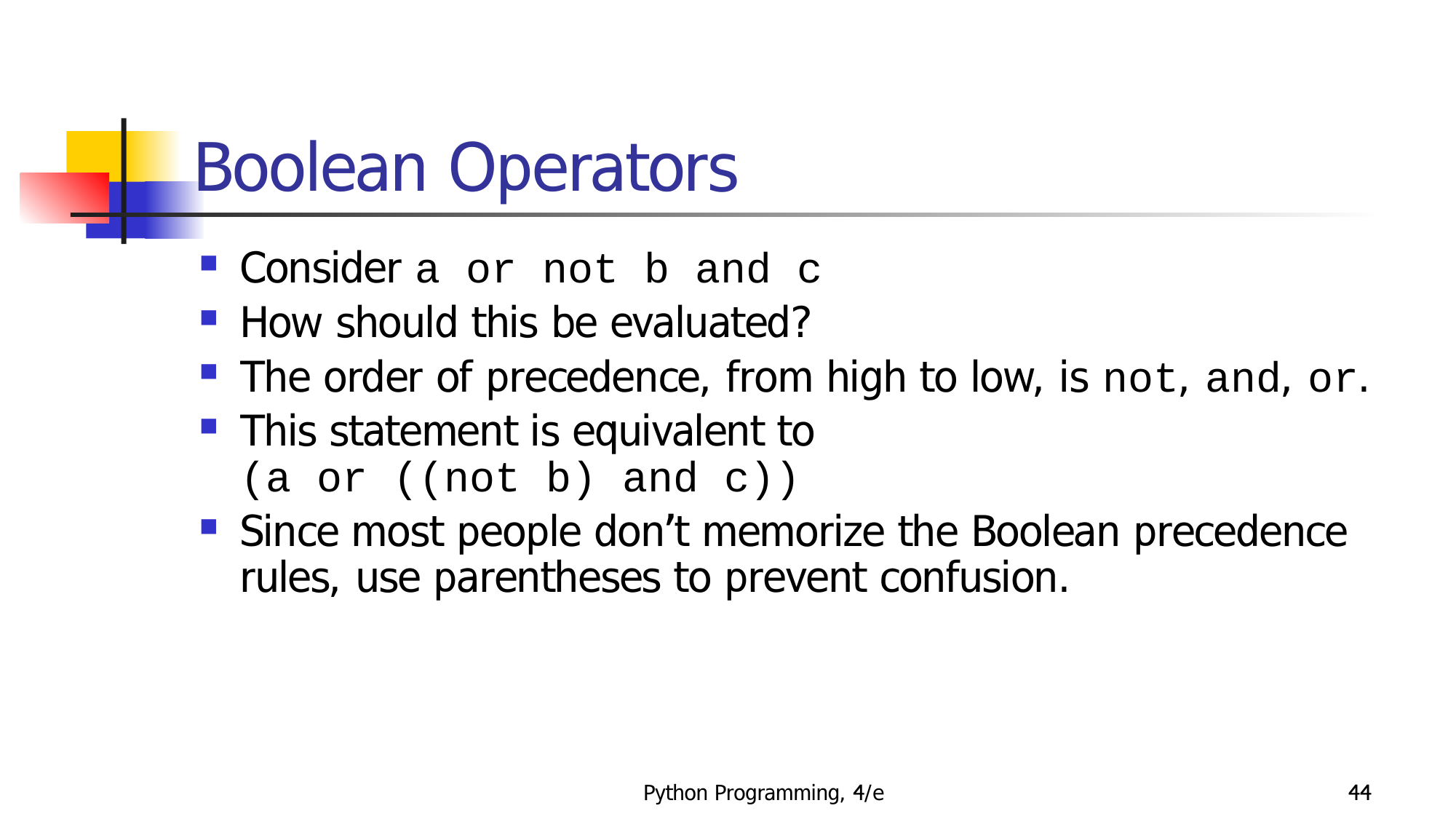

# Boolean Operators
Consider a or not b and c
How should this be evaluated?
The order of precedence, from high to low, is not, and, or.
This statement is equivalent to
(a or ((not b) and c))
Since most people don’t memorize the Boolean precedence rules, use parentheses to prevent confusion.
Python Programming, 4/e
44